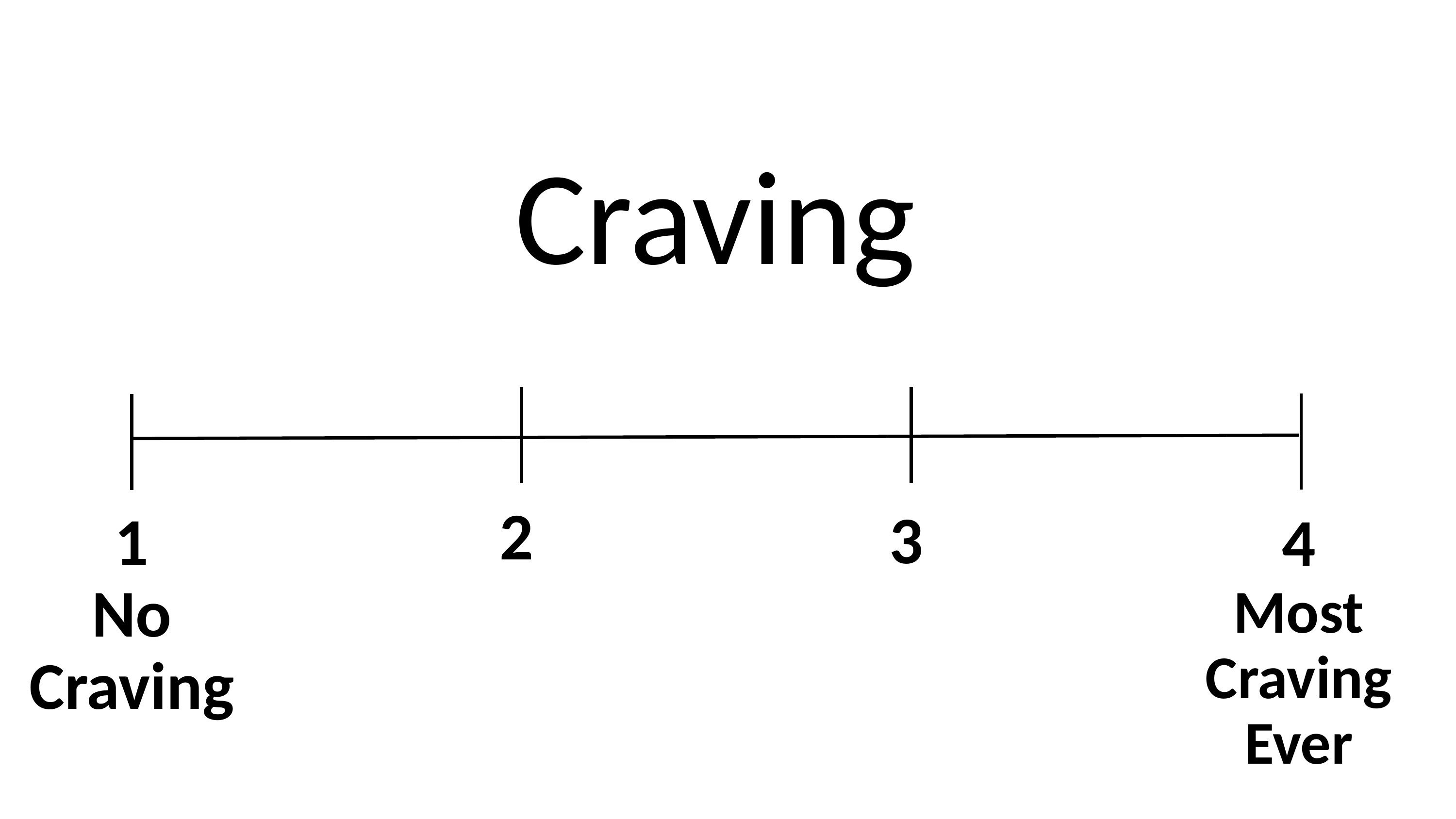

# Craving
2

3

4
Most Craving
Ever
1
No Craving